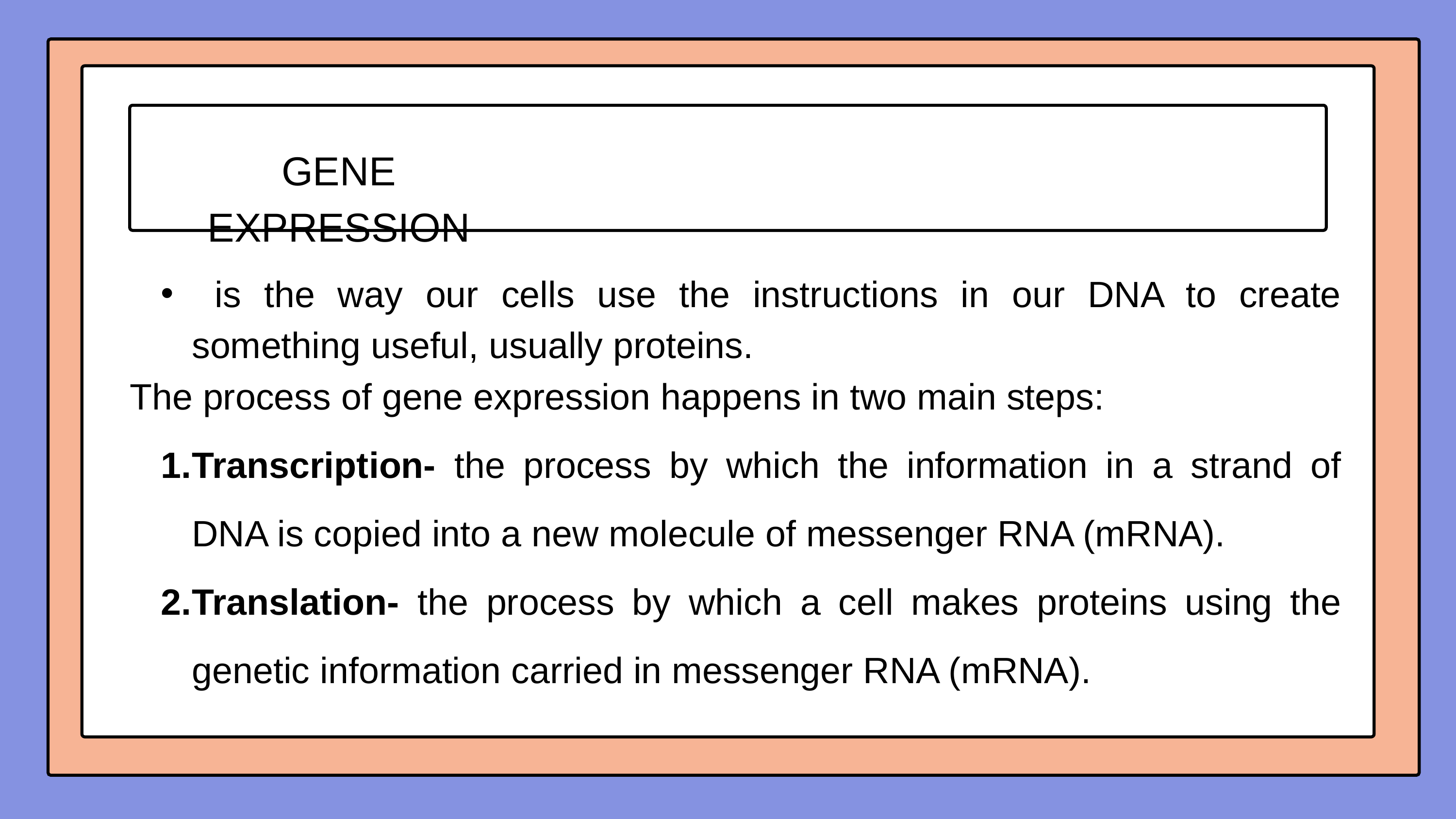

GENE EXPRESSION
 is the way our cells use the instructions in our DNA to create something useful, usually proteins.
The process of gene expression happens in two main steps:
Transcription- the process by which the information in a strand of DNA is copied into a new molecule of messenger RNA (mRNA).
Translation- the process by which a cell makes proteins using the genetic information carried in messenger RNA (mRNA).